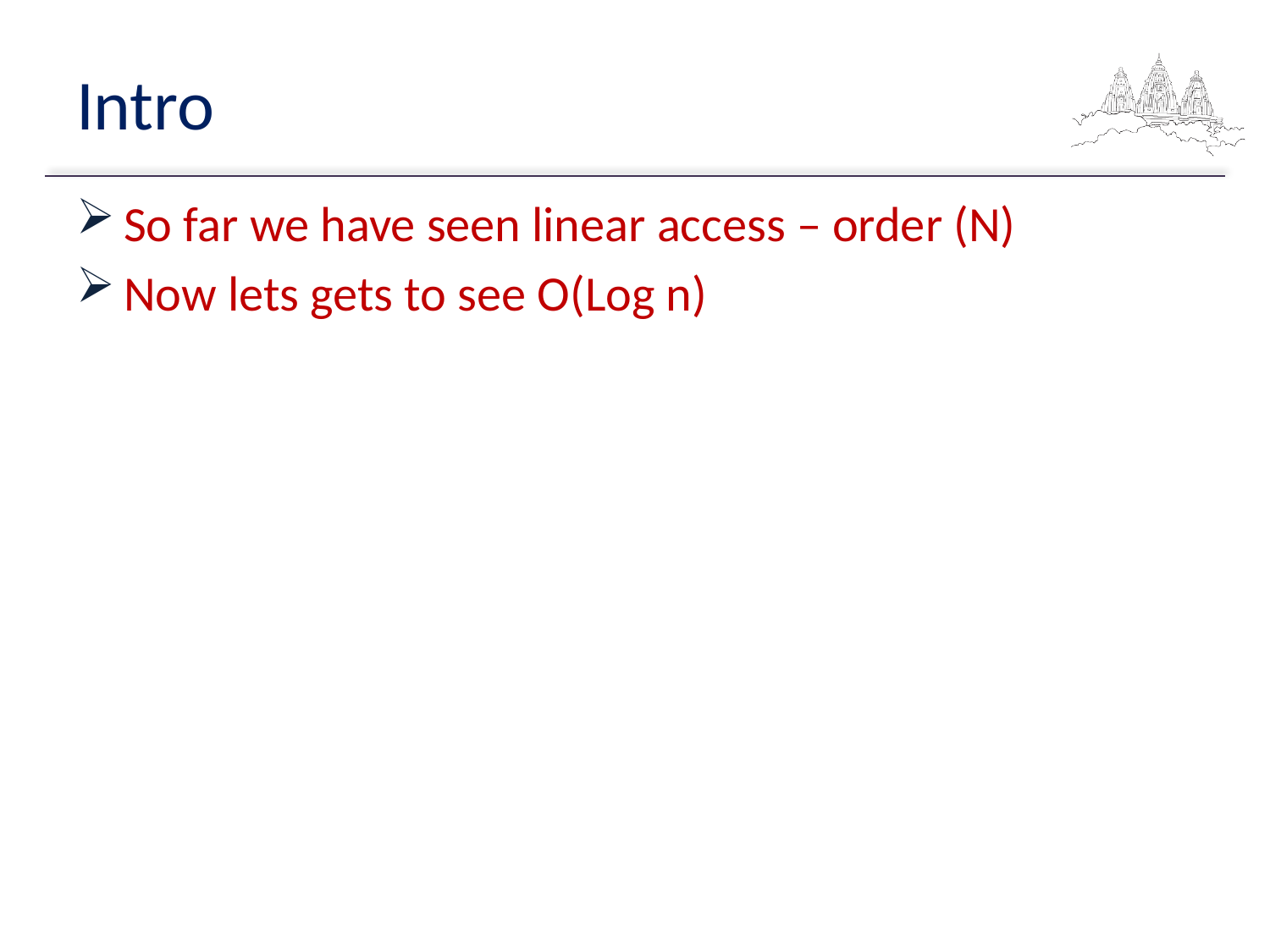

# Intro
So far we have seen linear access – order (N)
Now lets gets to see O(Log n)